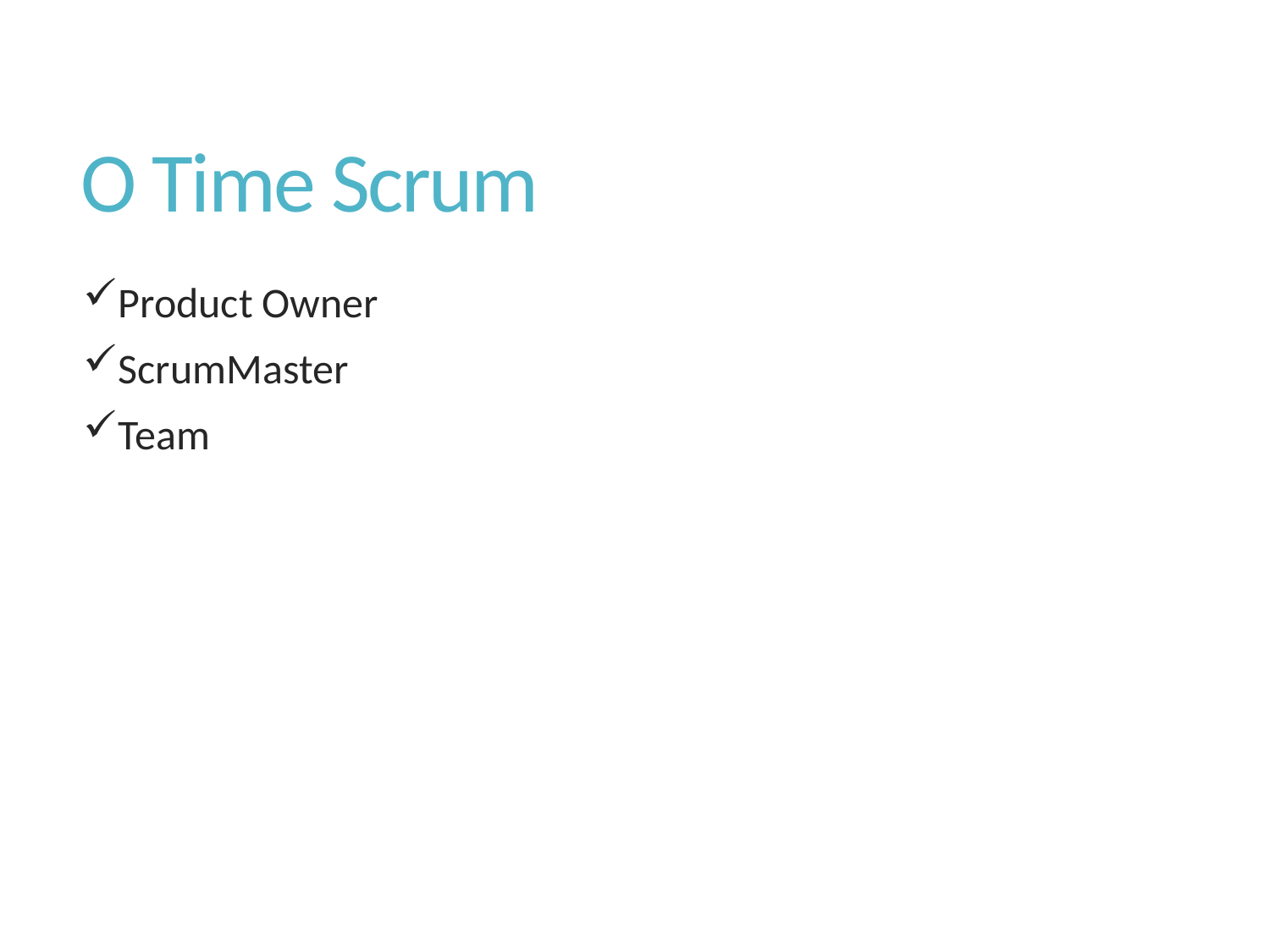

# O Time Scrum
Product Owner
ScrumMaster
Team